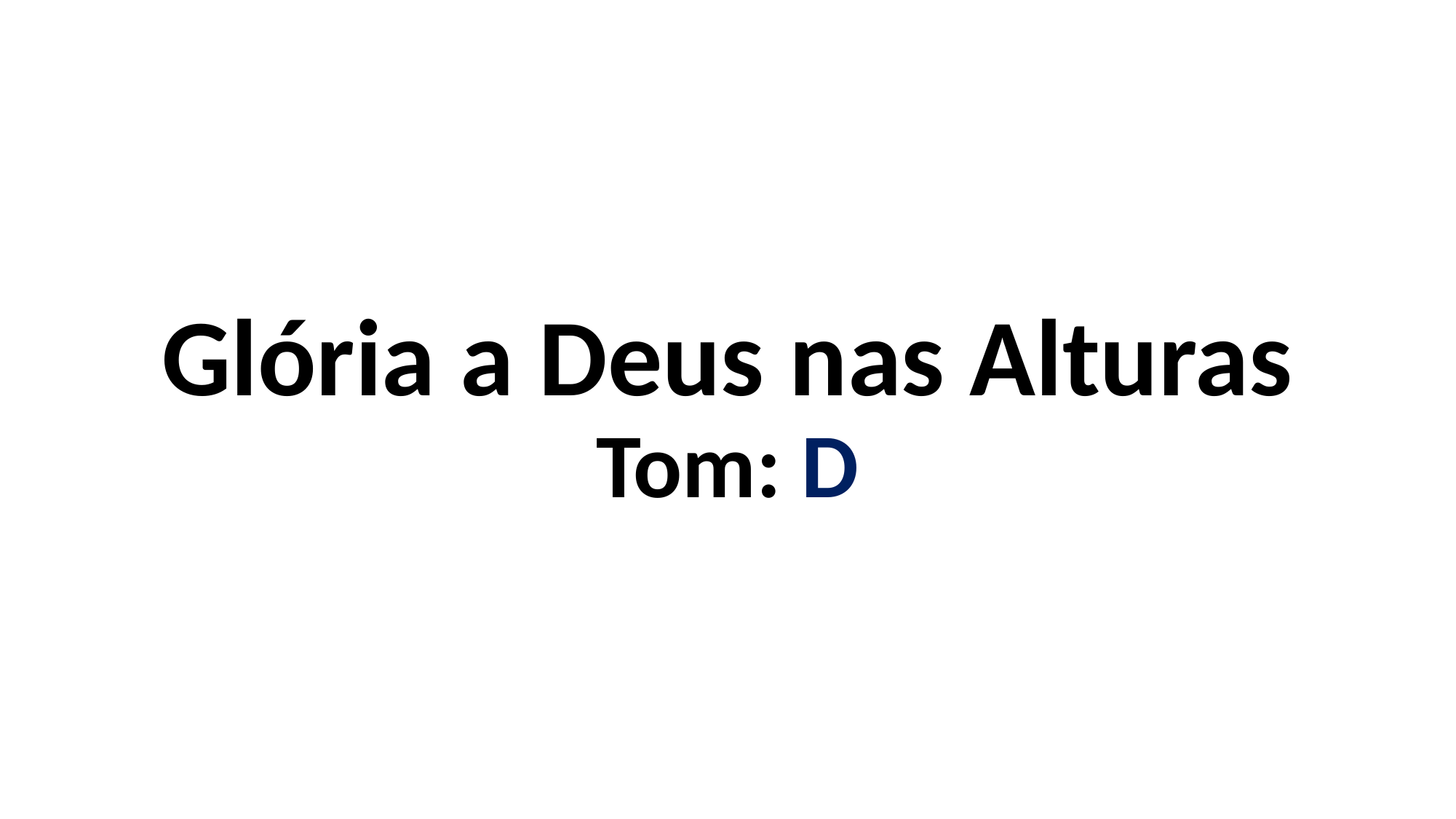

# Glória a Deus nas Alturas Tom: D